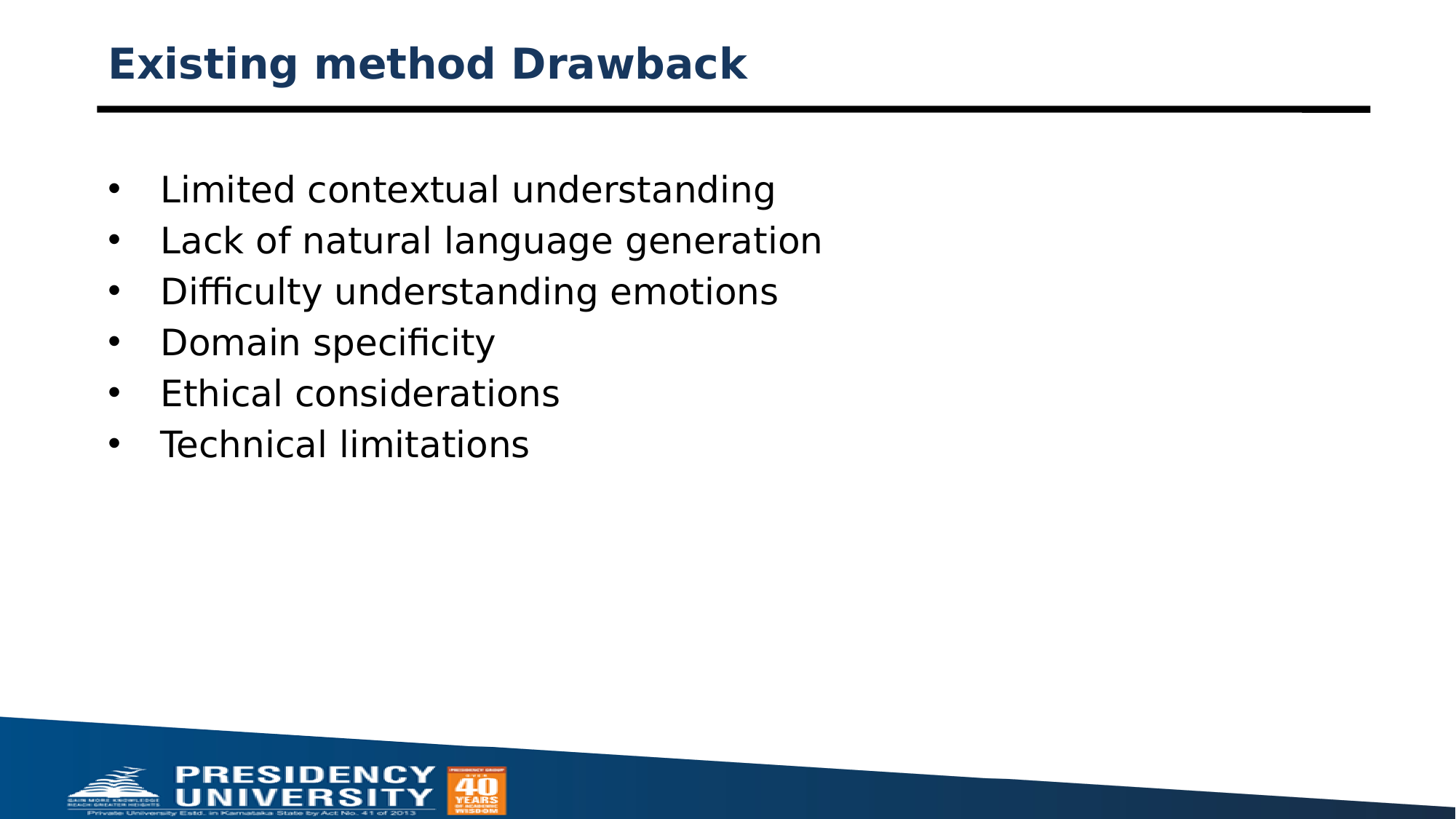

# Existing method Drawback
 Limited contextual understanding
 Lack of natural language generation
 Difficulty understanding emotions
 Domain specificity
 Ethical considerations
 Technical limitations